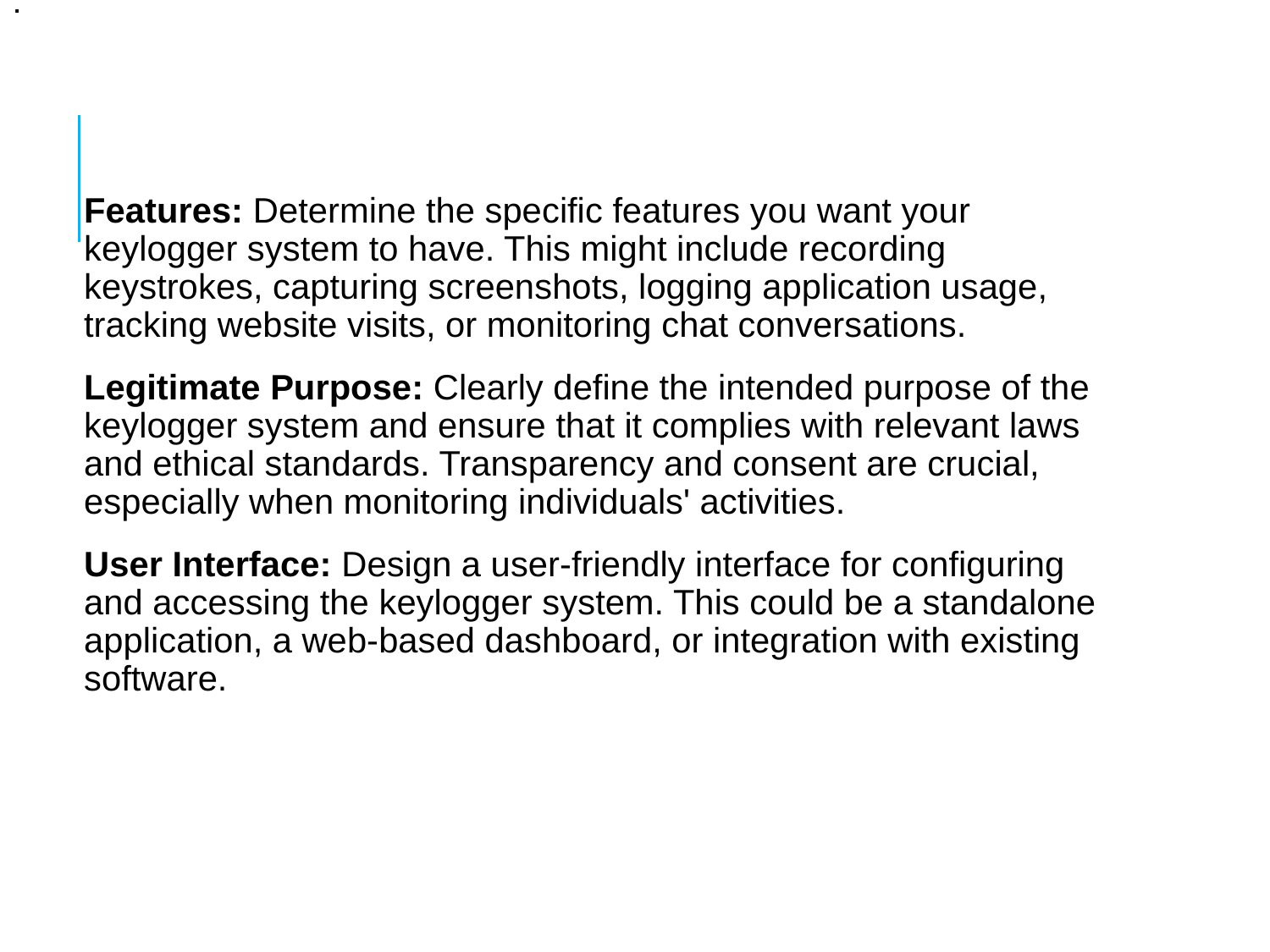

.
.
#
Features: Determine the specific features you want your keylogger system to have. This might include recording keystrokes, capturing screenshots, logging application usage, tracking website visits, or monitoring chat conversations.
Legitimate Purpose: Clearly define the intended purpose of the keylogger system and ensure that it complies with relevant laws and ethical standards. Transparency and consent are crucial, especially when monitoring individuals' activities.
User Interface: Design a user-friendly interface for configuring and accessing the keylogger system. This could be a standalone application, a web-based dashboard, or integration with existing software.